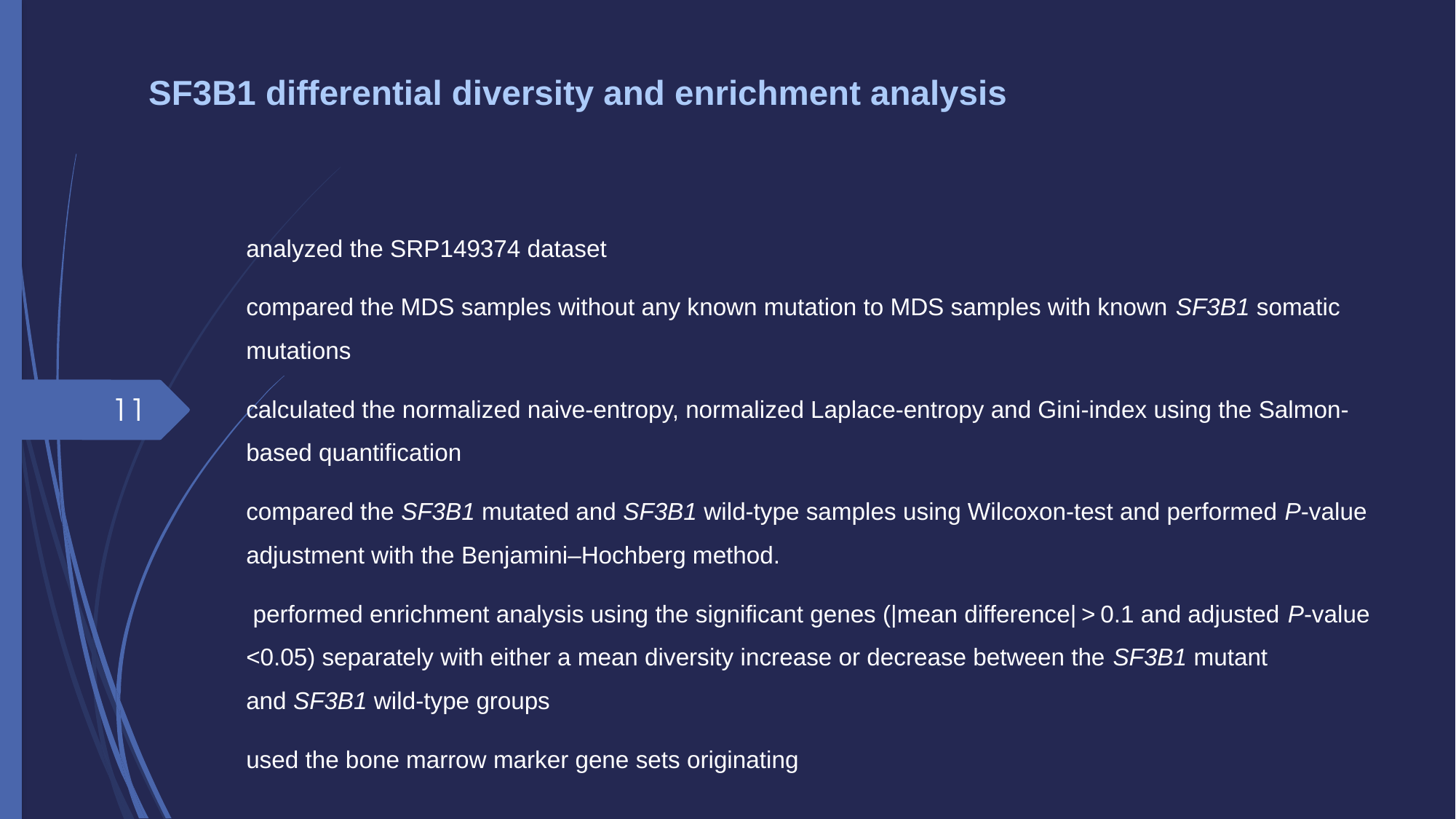

# SF3B1 differential diversity and enrichment analysis
analyzed the SRP149374 dataset
compared the MDS samples without any known mutation to MDS samples with known SF3B1 somatic mutations
calculated the normalized naive-entropy, normalized Laplace-entropy and Gini-index using the Salmon-based quantification
compared the SF3B1 mutated and SF3B1 wild-type samples using Wilcoxon-test and performed P-value adjustment with the Benjamini–Hochberg method.
 performed enrichment analysis using the significant genes (|mean difference| > 0.1 and adjusted P-value <0.05) separately with either a mean diversity increase or decrease between the SF3B1 mutant and SF3B1 wild-type groups
used the bone marrow marker gene sets originating
11